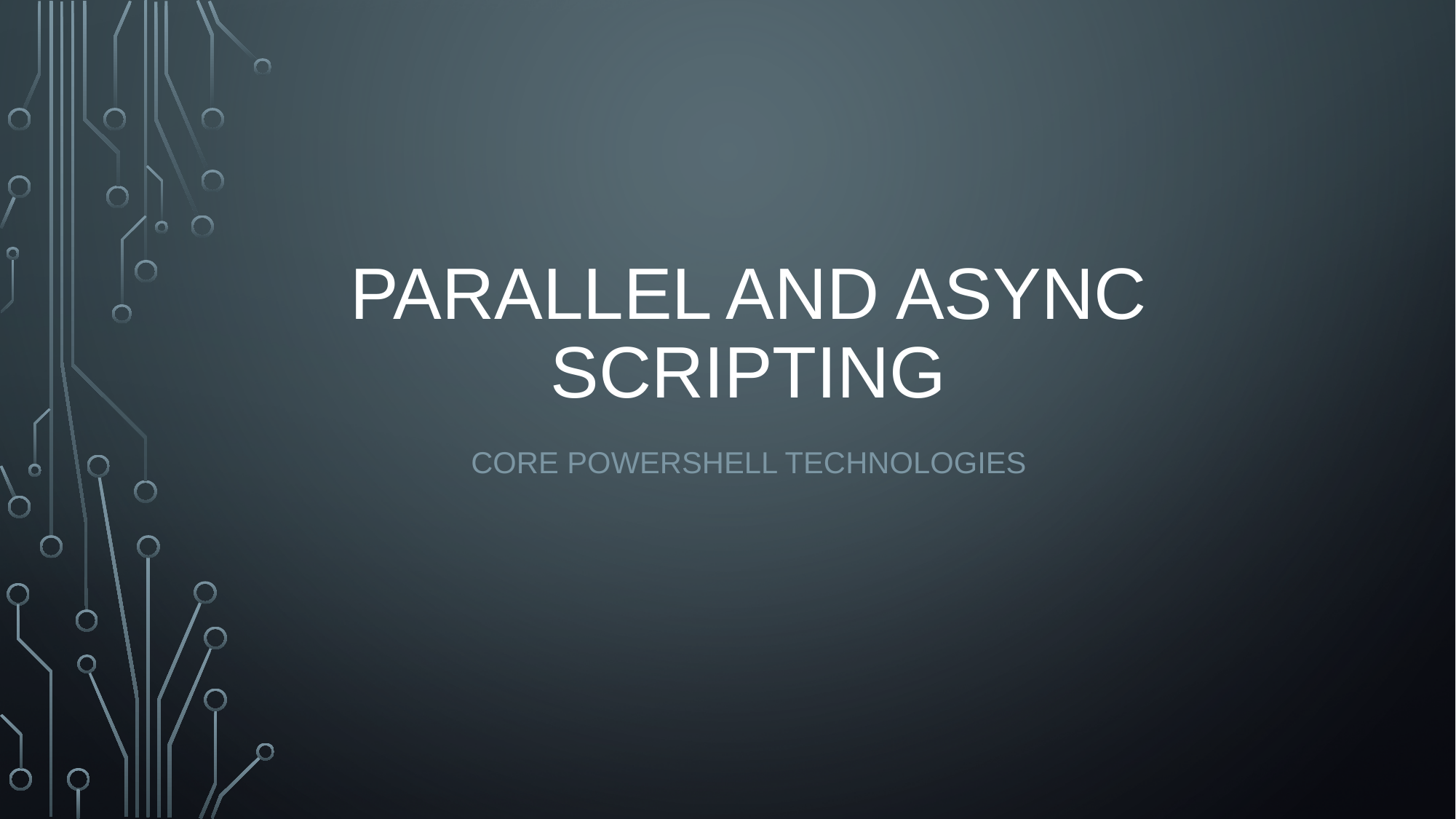

# Parallel and Async Scripting
Core powershell technologies